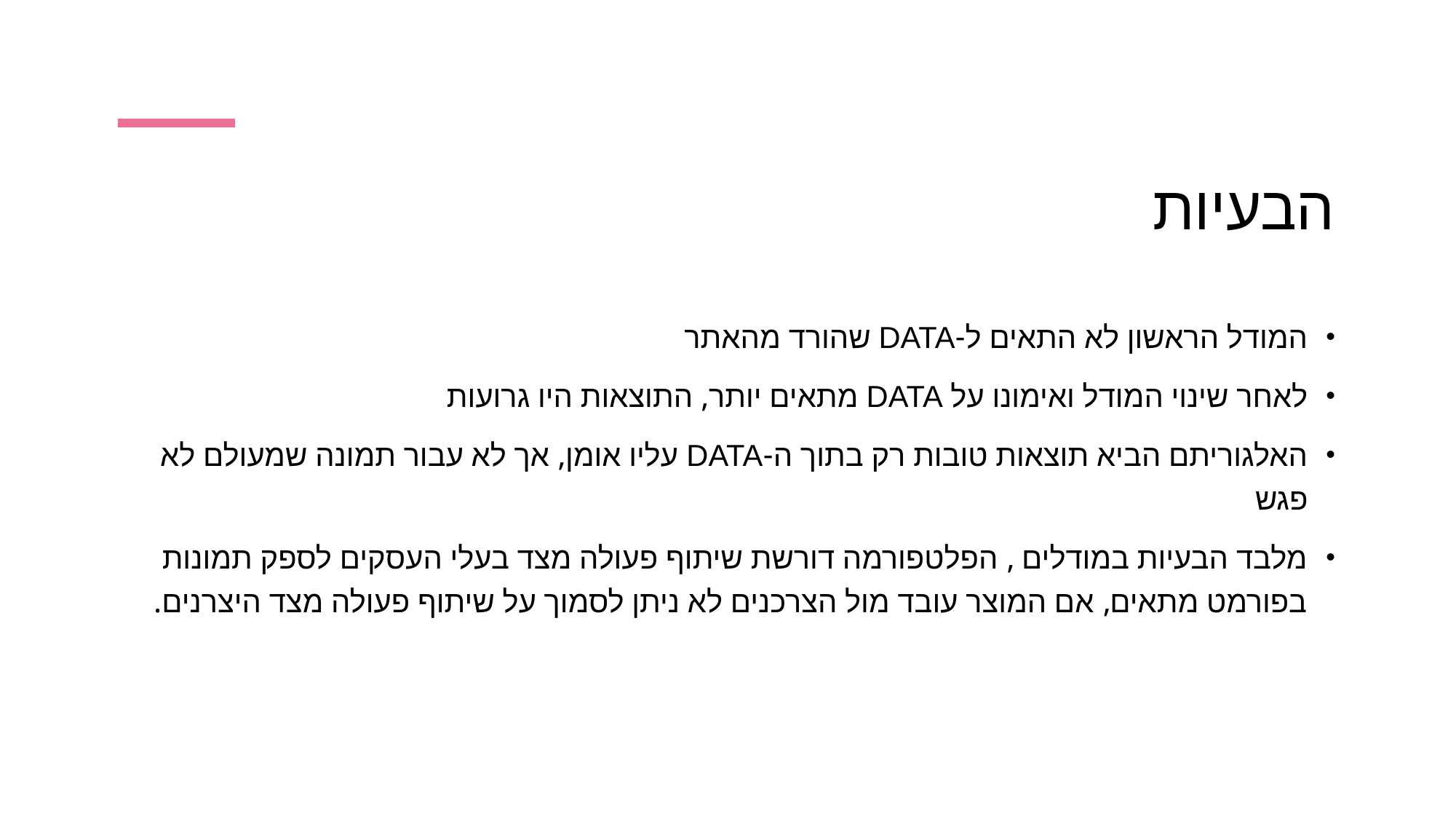

# הבעיות
המודל הראשון לא התאים ל-DATA שהורד מהאתר
לאחר שינוי המודל ואימונו על DATA מתאים יותר, התוצאות היו גרועות
האלגוריתם הביא תוצאות טובות רק בתוך ה-DATA עליו אומן, אך לא עבור תמונה שמעולם לא פגש
מלבד הבעיות במודלים , הפלטפורמה דורשת שיתוף פעולה מצד בעלי העסקים לספק תמונות בפורמט מתאים, אם המוצר עובד מול הצרכנים לא ניתן לסמוך על שיתוף פעולה מצד היצרנים.